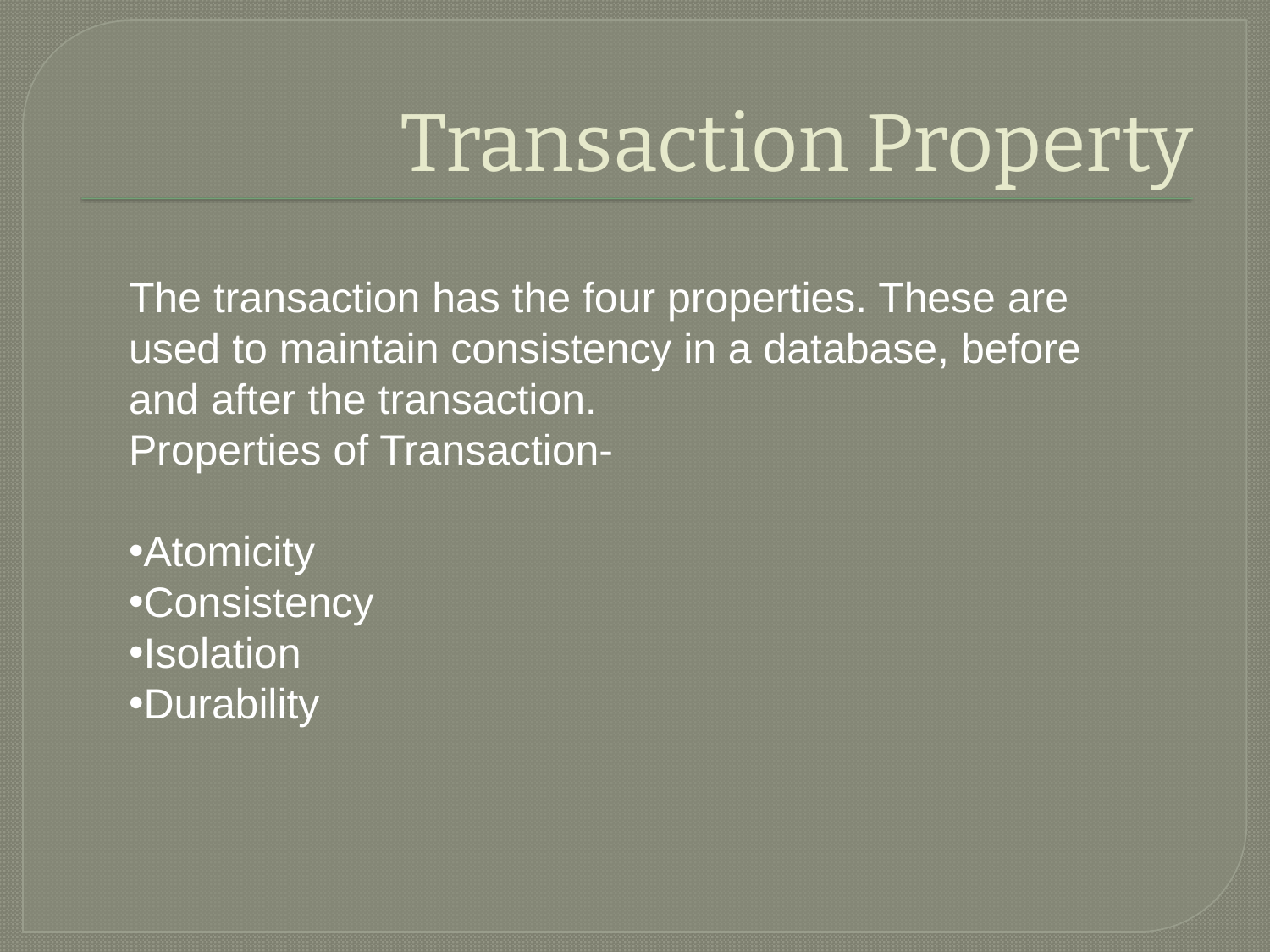

# Transaction Property
The transaction has the four properties. These are used to maintain consistency in a database, before and after the transaction.
Properties of Transaction-

Atomicity
Consistency
Isolation
Durability